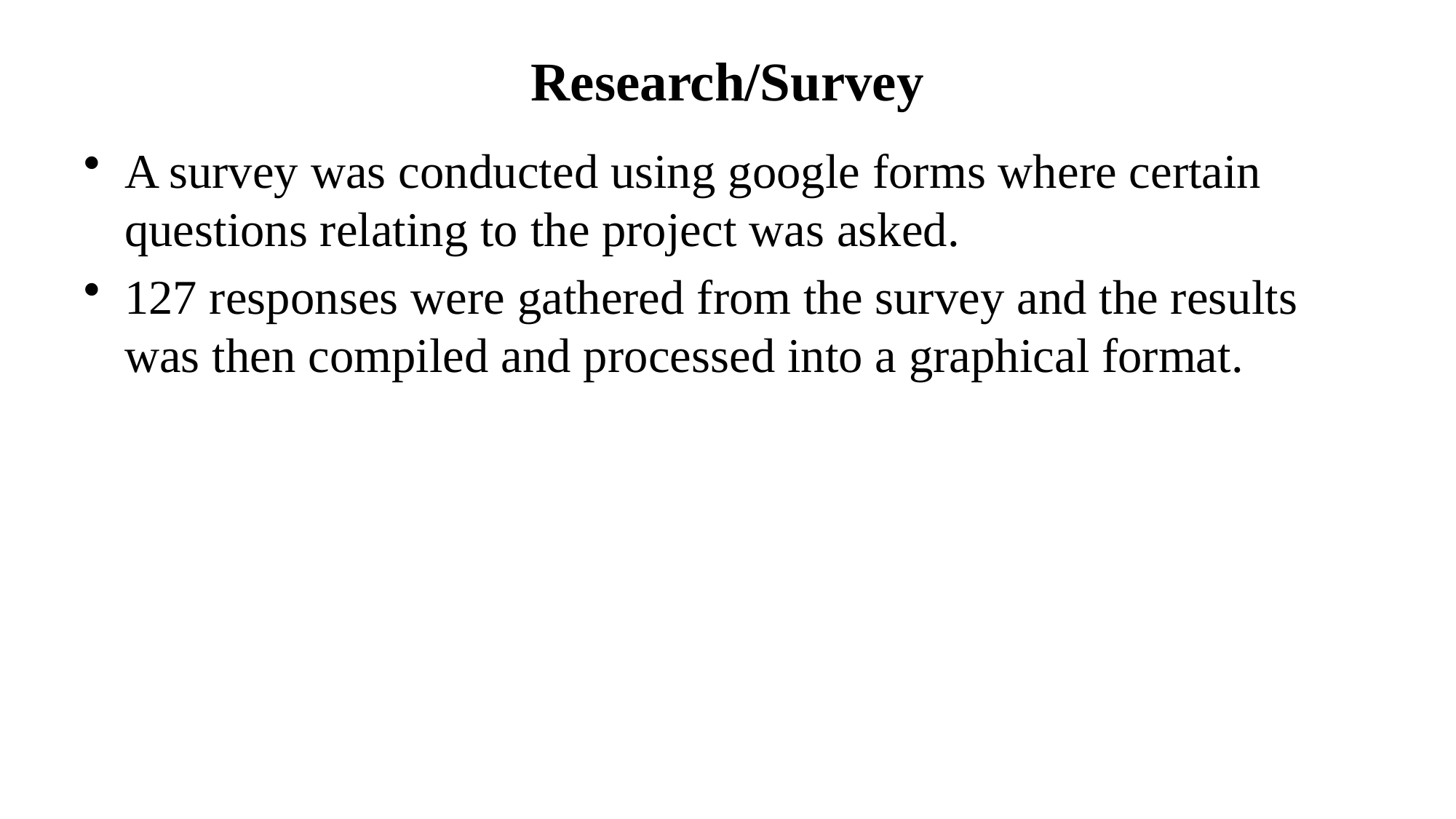

# Research/Survey
A survey was conducted using google forms where certain questions relating to the project was asked.
127 responses were gathered from the survey and the results was then compiled and processed into a graphical format.